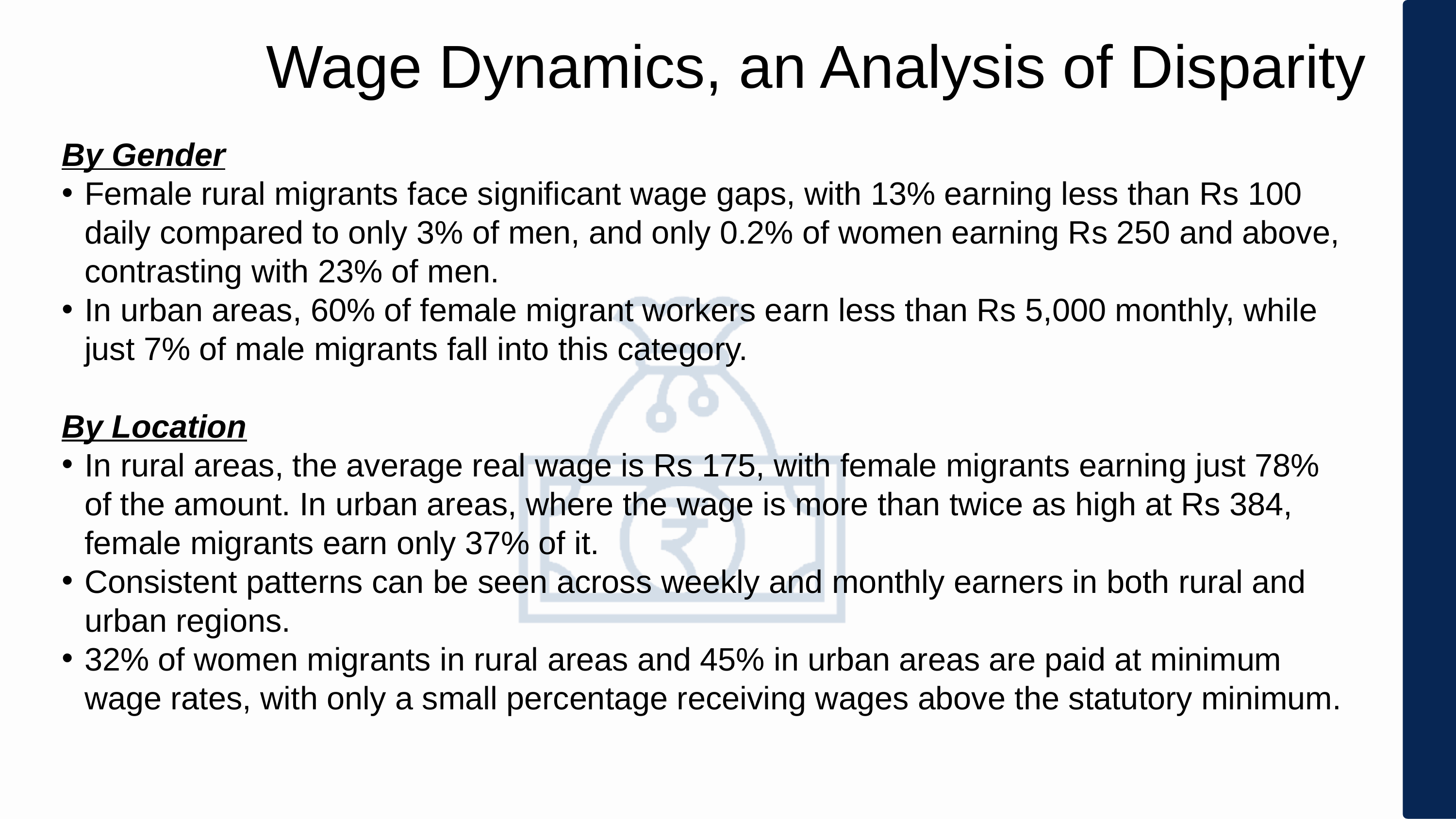

Wage Dynamics, an Analysis of Disparity
By Gender
Female rural migrants face significant wage gaps, with 13% earning less than Rs 100 daily compared to only 3% of men, and only 0.2% of women earning Rs 250 and above, contrasting with 23% of men.
In urban areas, 60% of female migrant workers earn less than Rs 5,000 monthly, while just 7% of male migrants fall into this category.

By Location
In rural areas, the average real wage is Rs 175, with female migrants earning just 78% of the amount. In urban areas, where the wage is more than twice as high at Rs 384, female migrants earn only 37% of it.
Consistent patterns can be seen across weekly and monthly earners in both rural and urban regions.
32% of women migrants in rural areas and 45% in urban areas are paid at minimum wage rates, with only a small percentage receiving wages above the statutory minimum.